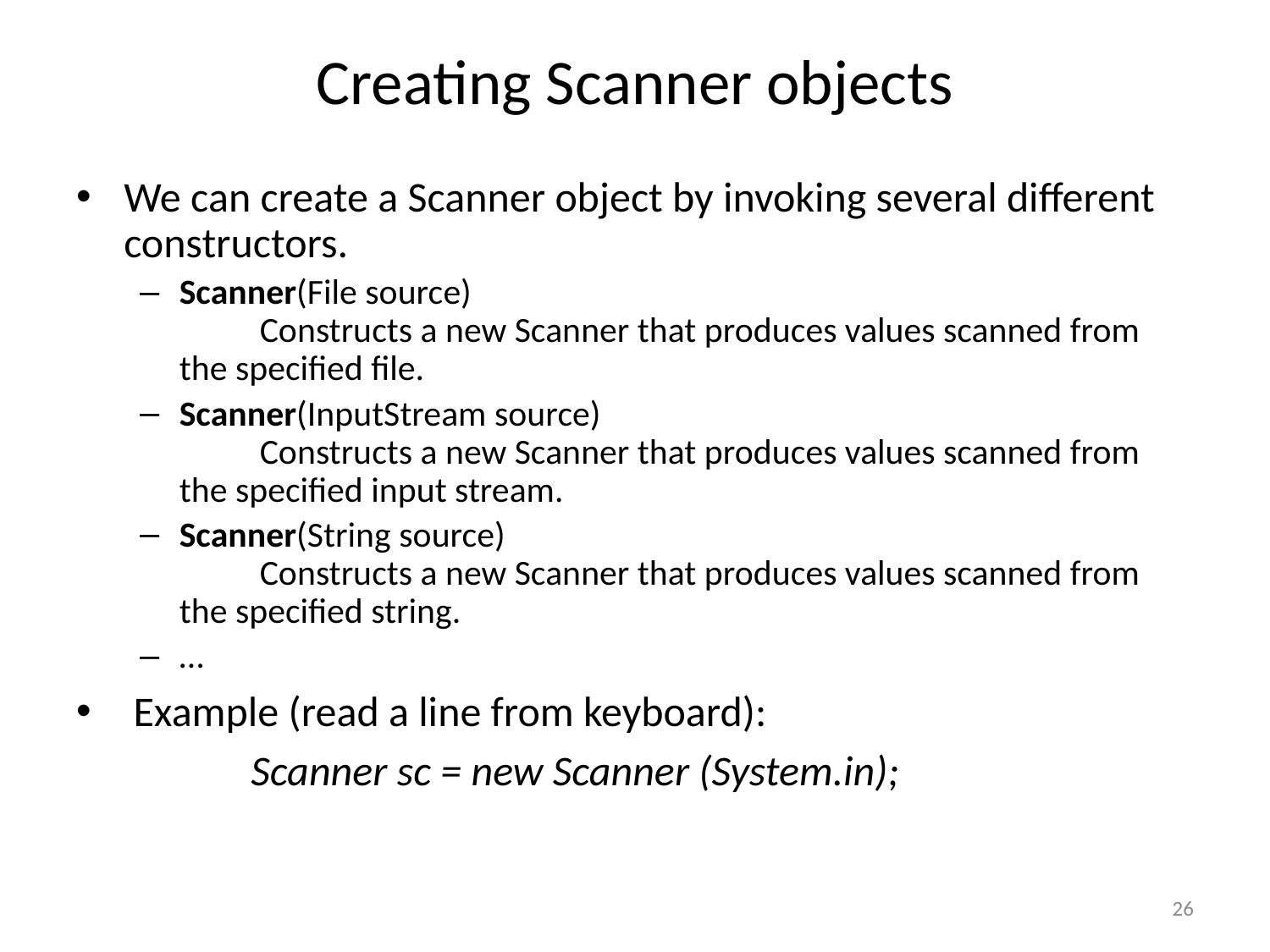

# Creating Scanner objects
We can create a Scanner object by invoking several different constructors.
Scanner(File source)
          Constructs a new Scanner that produces values scanned from the specified file.
Scanner(InputStream source)
          Constructs a new Scanner that produces values scanned from the specified input stream.
Scanner(String source)
          Constructs a new Scanner that produces values scanned from the specified string.
…
 Example (read a line from keyboard):
		Scanner sc = new Scanner (System.in);

26